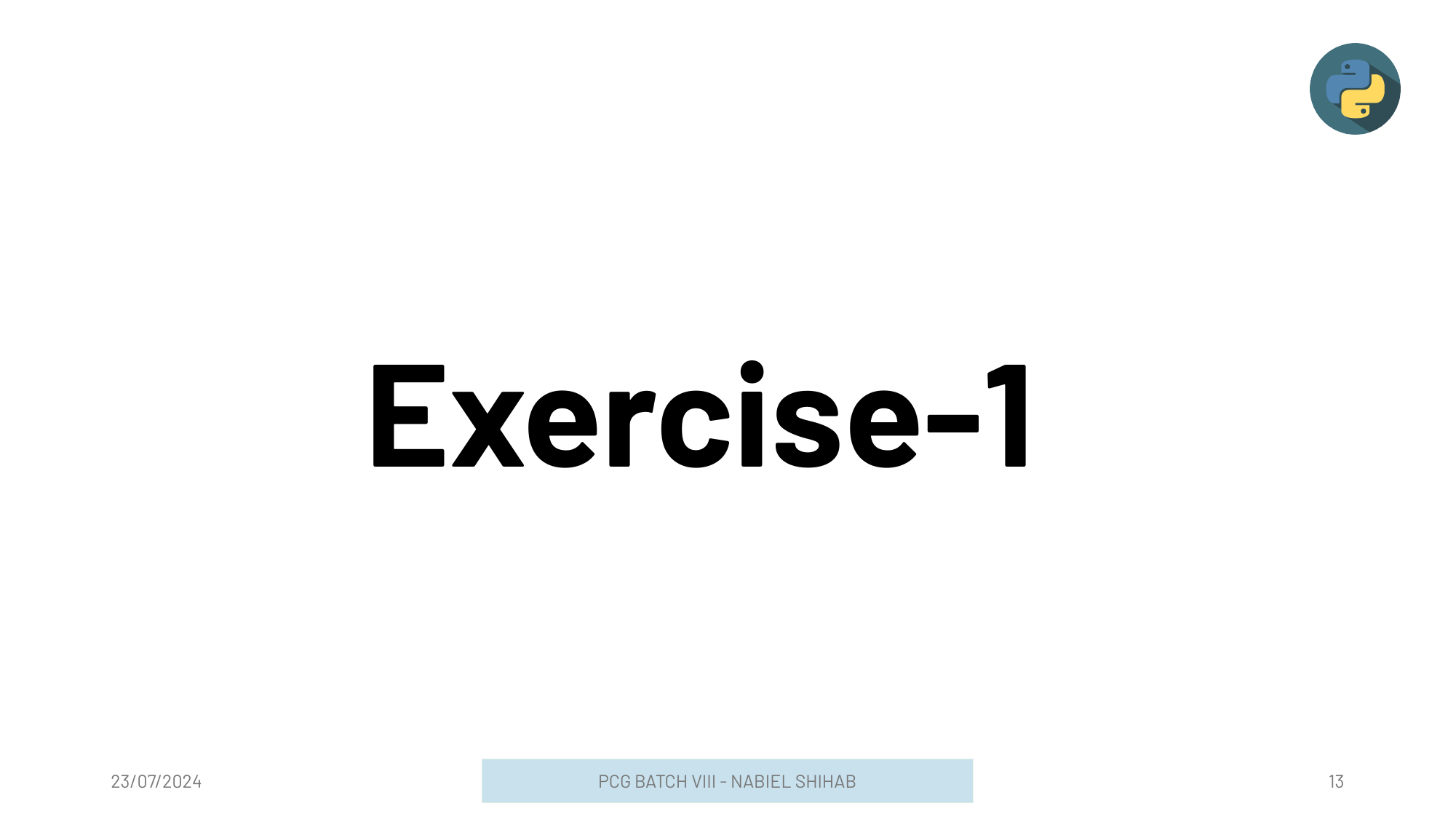

Exercise-1
23/07/2024
PCG BATCH VIII - NABIEL SHIHAB
13